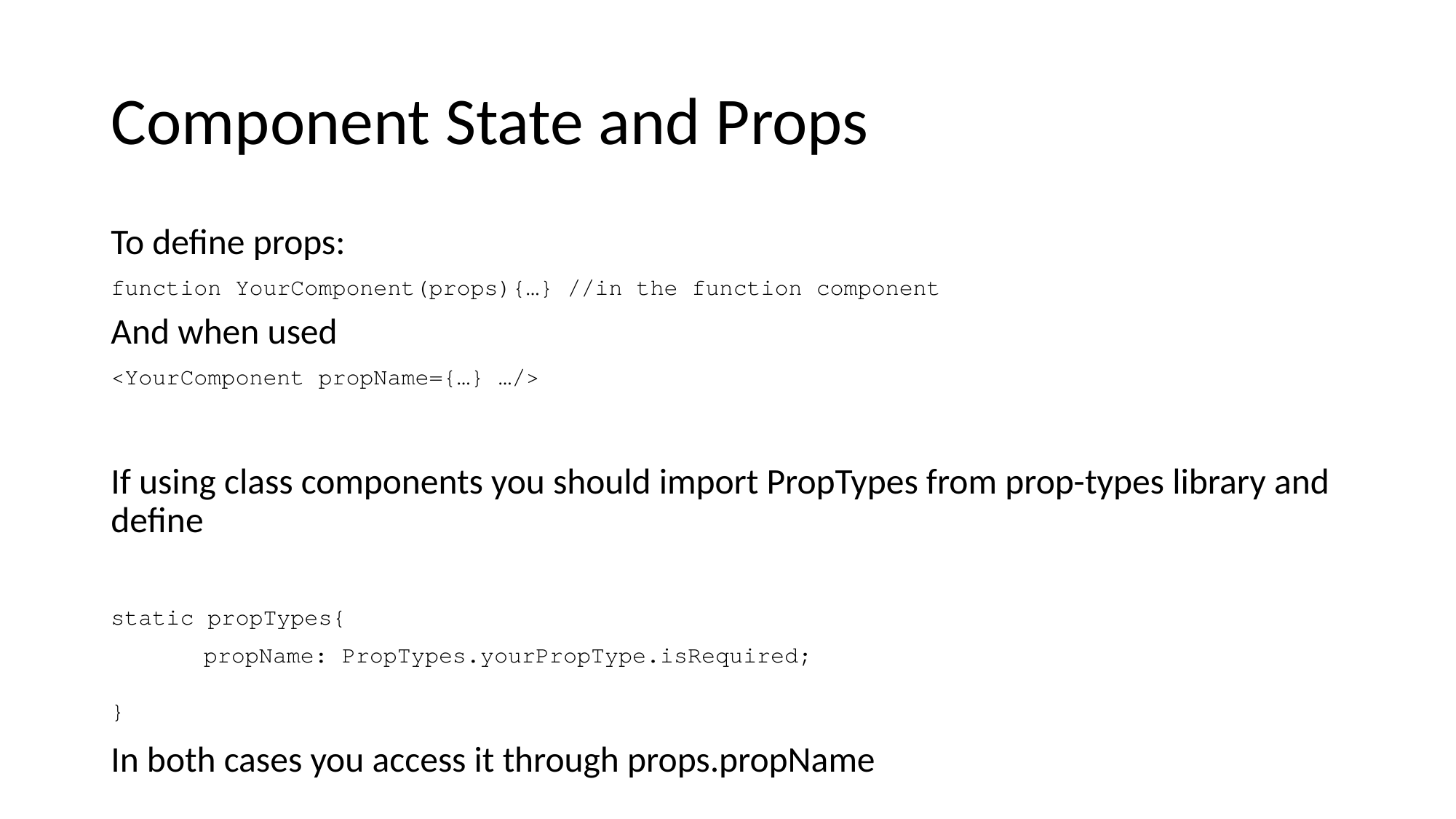

# Component State and Props
To define props:
function YourComponent(props){…} //in the function component
And when used
<YourComponent propName={…} …/>

If using class components you should import PropTypes from prop-types library and define

static propTypes{
	propName: PropTypes.yourPropType.isRequired;
}
In both cases you access it through props.propName